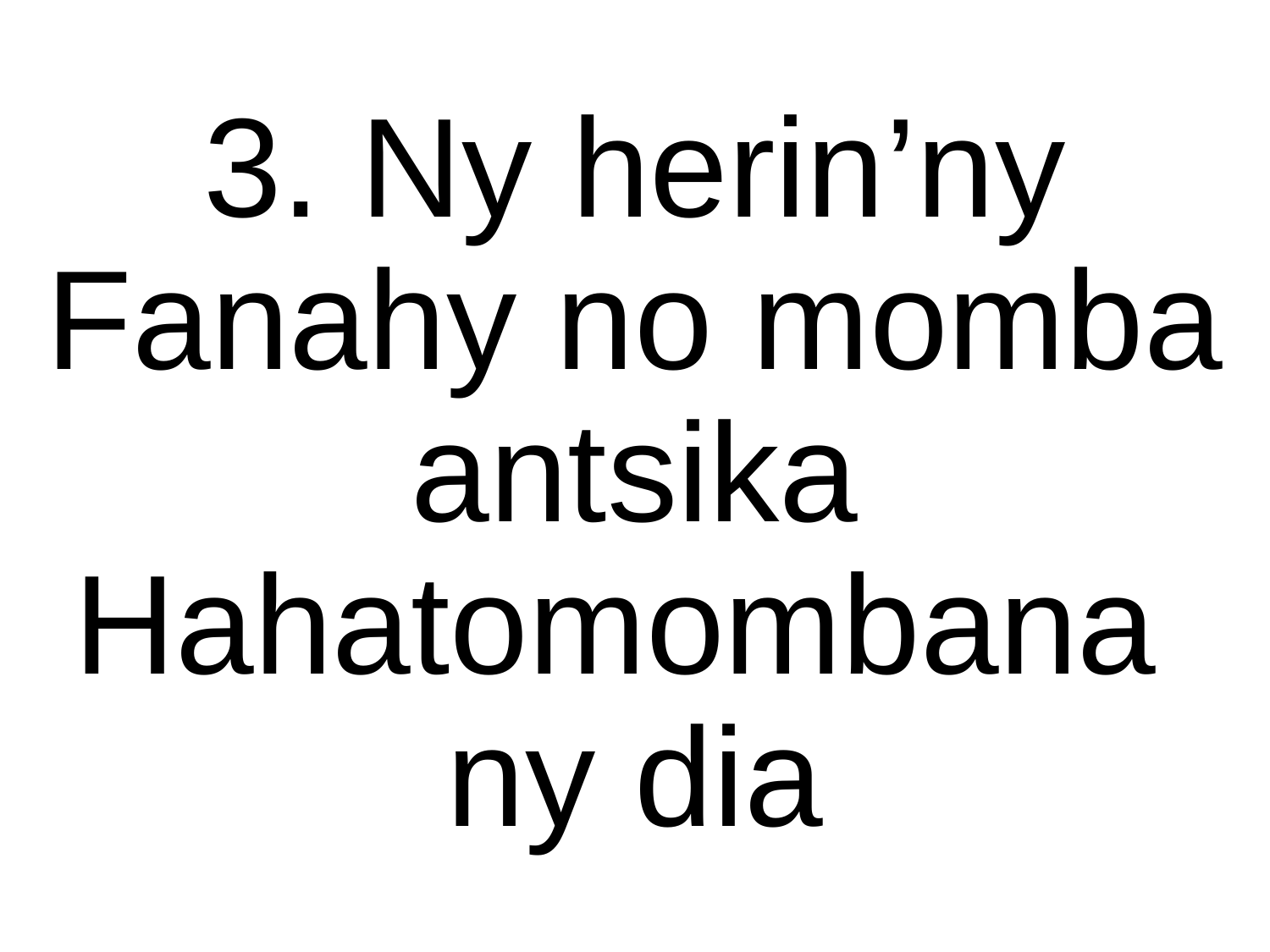

3. Ny herin’ny Fanahy no momba antsika
Hahatomombana
ny dia